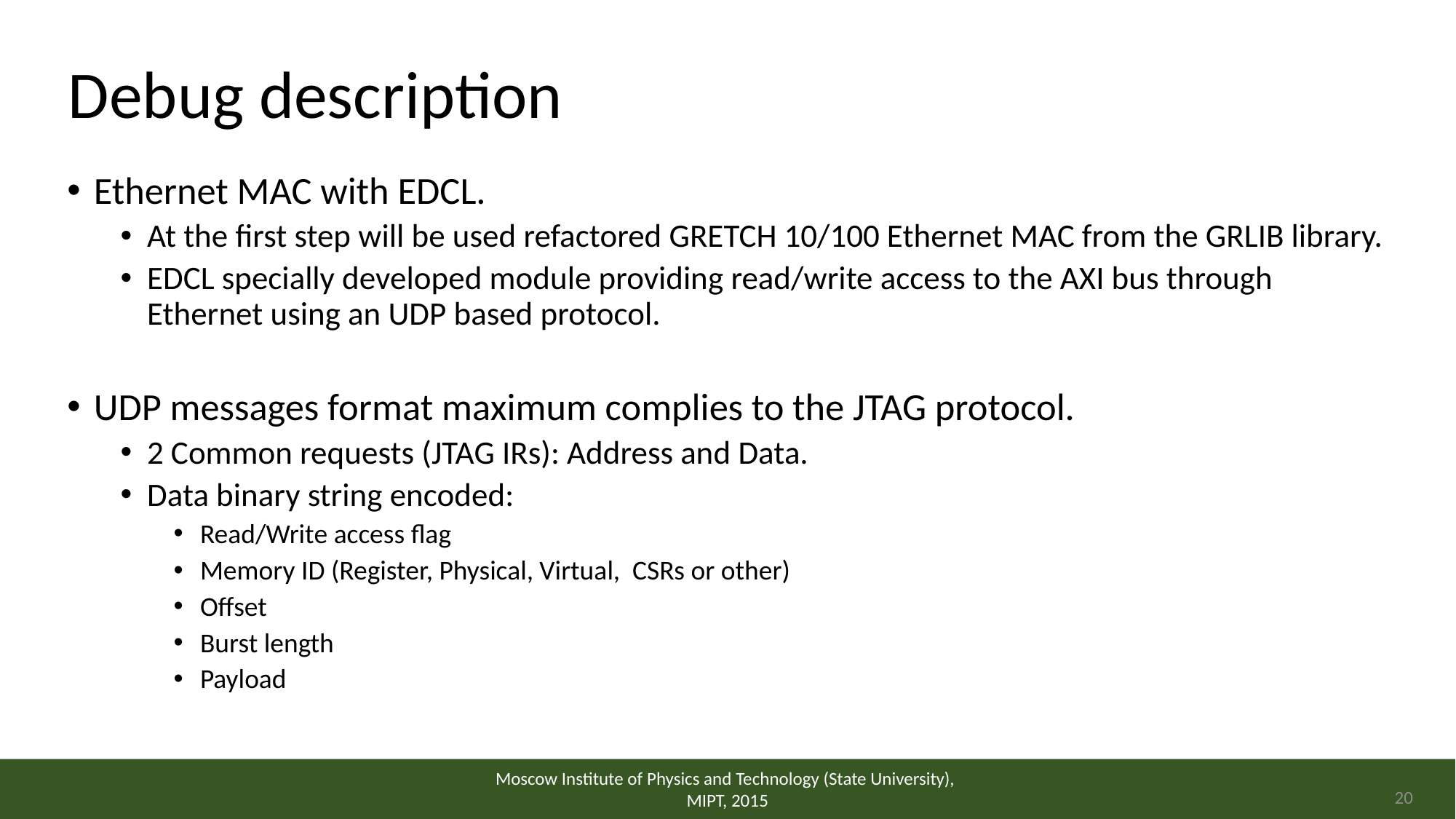

# Debug description
Ethernet MAC with EDCL.
At the first step will be used refactored GRETCH 10/100 Ethernet MAC from the GRLIB library.
EDCL specially developed module providing read/write access to the AXI bus through Ethernet using an UDP based protocol.

UDP messages format maximum complies to the JTAG protocol.
2 Common requests (JTAG IRs): Address and Data.
Data binary string encoded:
Read/Write access flag
Memory ID (Register, Physical, Virtual,  CSRs or other)
Offset
Burst length
Payload

Moscow Institute of Physics and Technology (State University),
MIPT, 2015
20